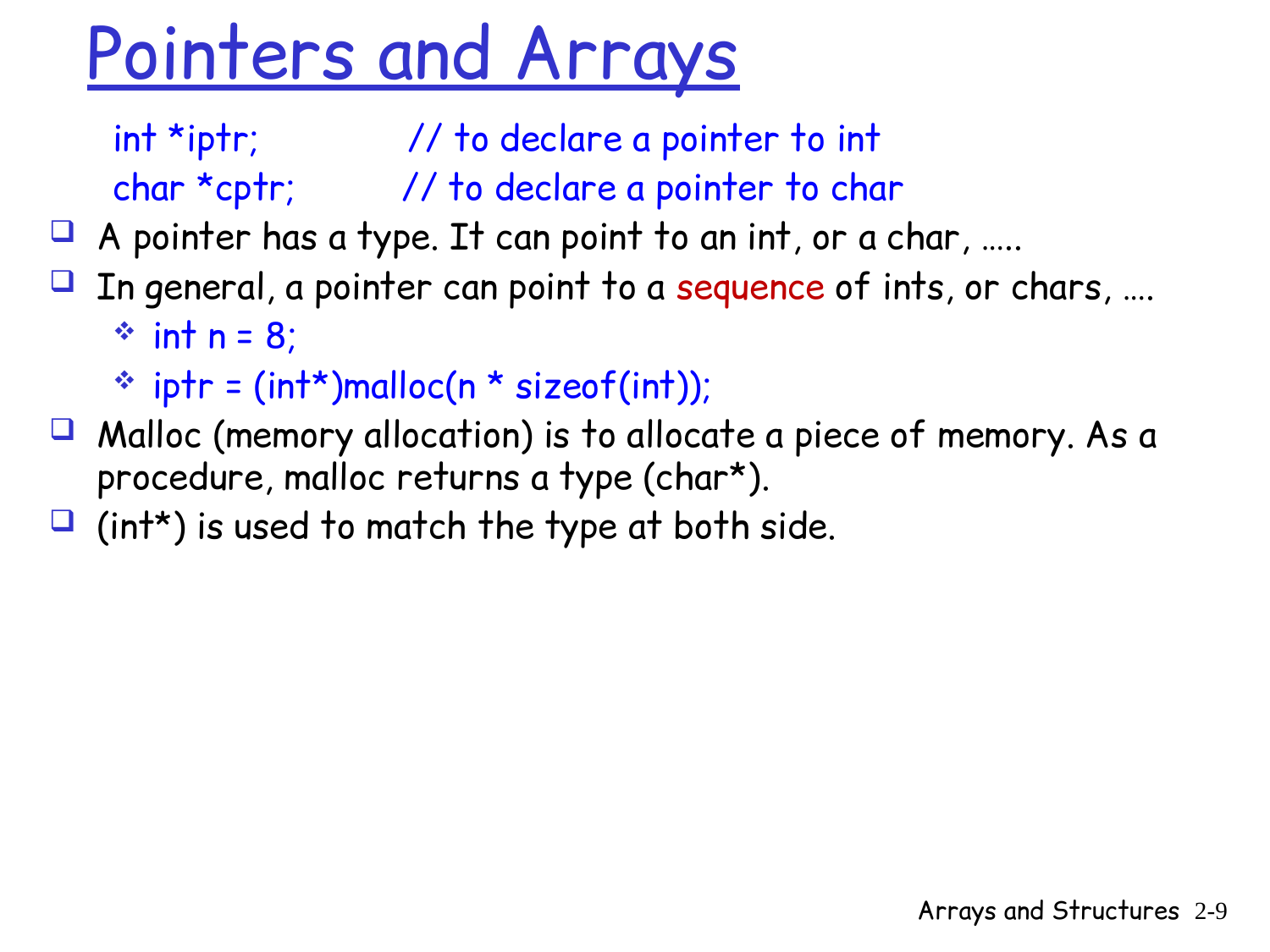

# Pointers and Arrays
int *iptr;              // to declare a pointer to int
char *cptr;          // to declare a pointer to char
A pointer has a type. It can point to an int, or a char, …..
In general, a pointer can point to a sequence of ints, or chars, ….
int n = 8;
iptr = (int*)malloc(n * sizeof(int));
Malloc (memory allocation) is to allocate a piece of memory. As a procedure, malloc returns a type (char*).
(int*) is used to match the type at both side.
Arrays and Structures
2-9